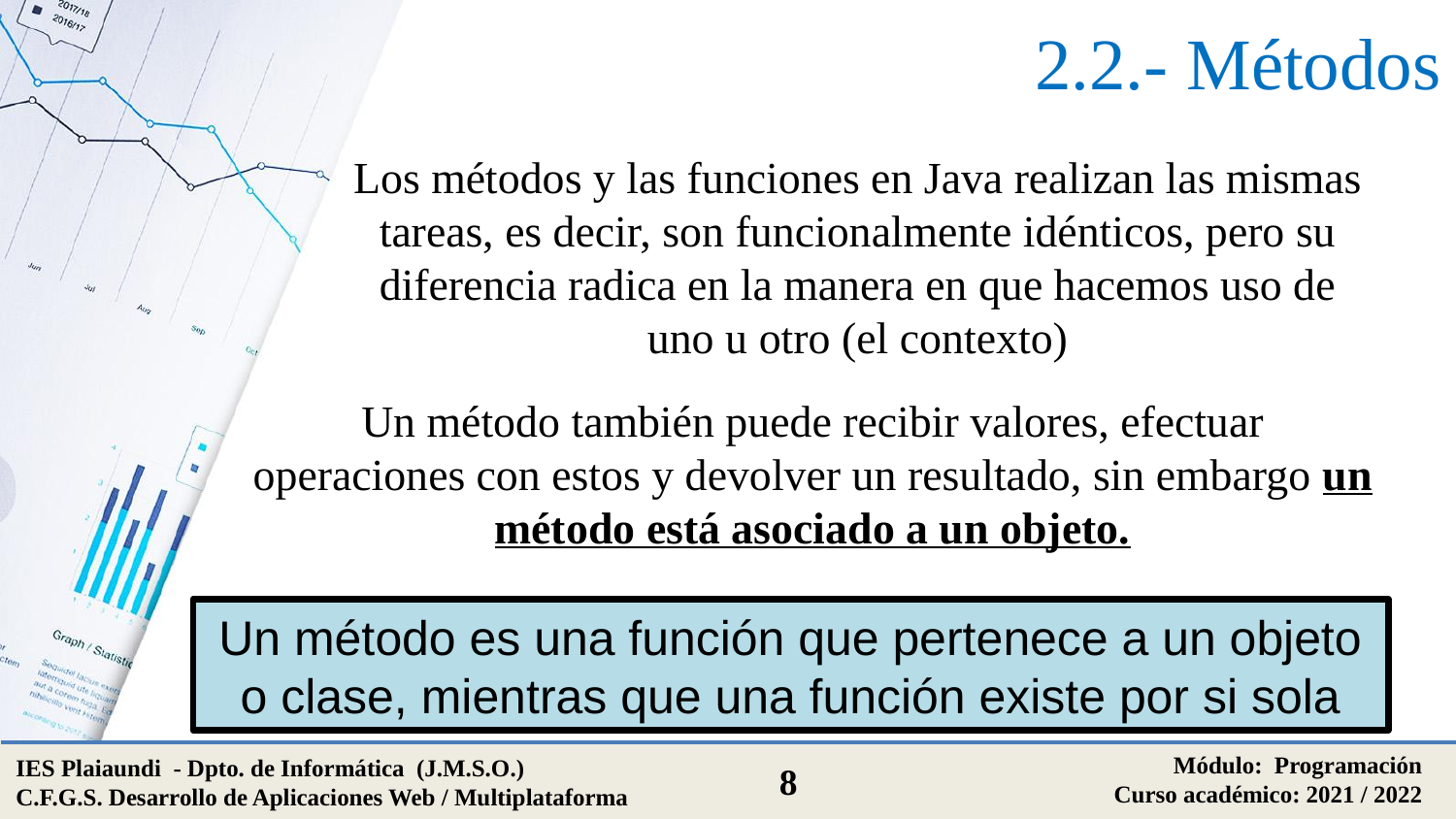

# 2.2.- Métodos
Los métodos y las funciones en Java realizan las mismas tareas, es decir, son funcionalmente idénticos, pero su diferencia radica en la manera en que hacemos uso de uno u otro (el contexto)
Un método también puede recibir valores, efectuar operaciones con estos y devolver un resultado, sin embargo un método está asociado a un objeto.
Un método es una función que pertenece a un objeto o clase, mientras que una función existe por si sola

Módulo:  Programación
Curso académico: 2021 / 2022
IES Plaiaundi  - Dpto. de Informática  (J.M.S.O.)
C.F.G.S. Desarrollo de Aplicaciones Web / Multiplataforma
8